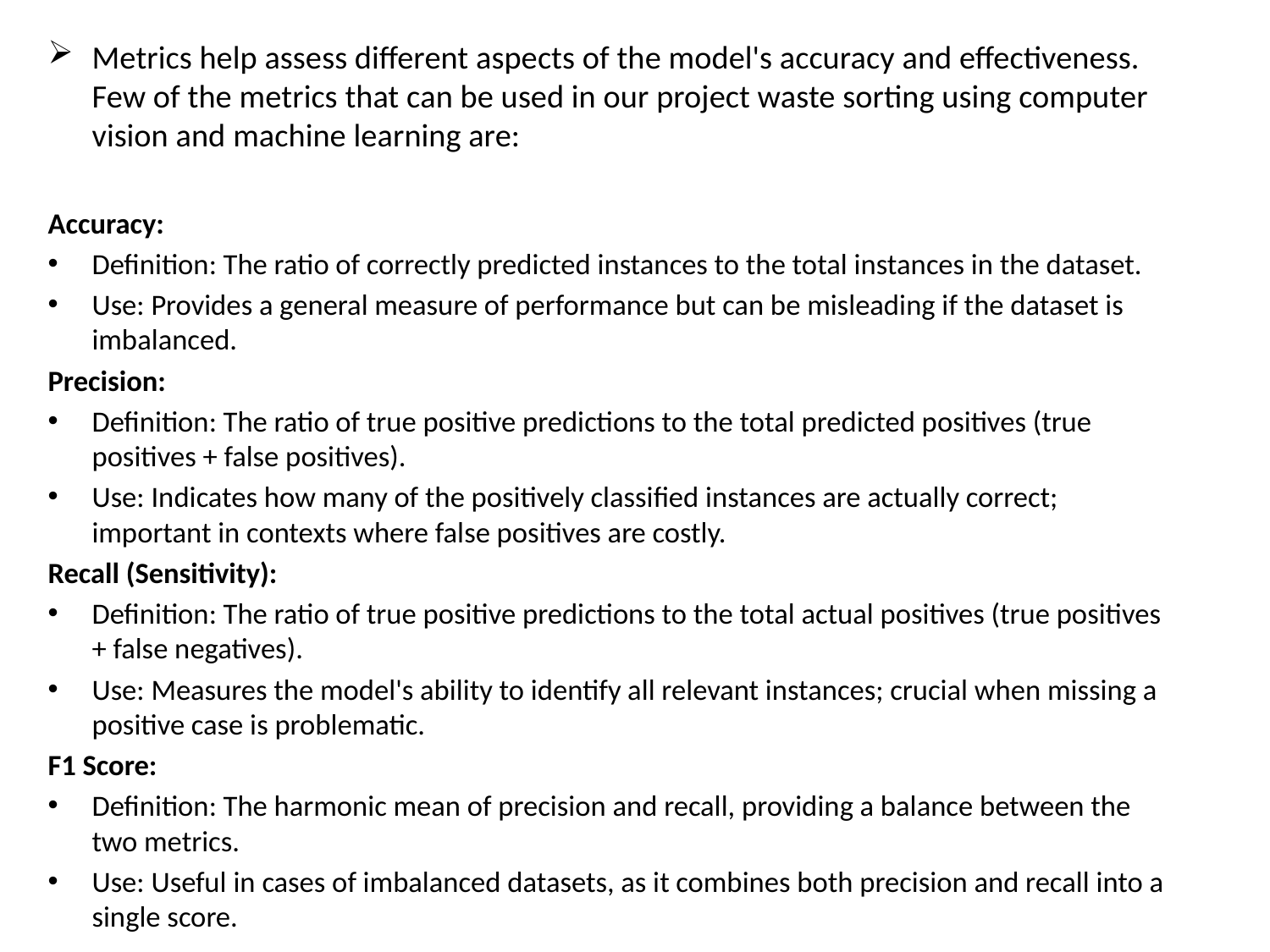

Metrics help assess different aspects of the model's accuracy and effectiveness. Few of the metrics that can be used in our project waste sorting using computer vision and machine learning are:

Accuracy:
Definition: The ratio of correctly predicted instances to the total instances in the dataset.
Use: Provides a general measure of performance but can be misleading if the dataset is imbalanced.
Precision:
Definition: The ratio of true positive predictions to the total predicted positives (true positives + false positives).
Use: Indicates how many of the positively classified instances are actually correct; important in contexts where false positives are costly.
Recall (Sensitivity):
Definition: The ratio of true positive predictions to the total actual positives (true positives + false negatives).
Use: Measures the model's ability to identify all relevant instances; crucial when missing a positive case is problematic.
F1 Score:
Definition: The harmonic mean of precision and recall, providing a balance between the two metrics.
Use: Useful in cases of imbalanced datasets, as it combines both precision and recall into a single score.